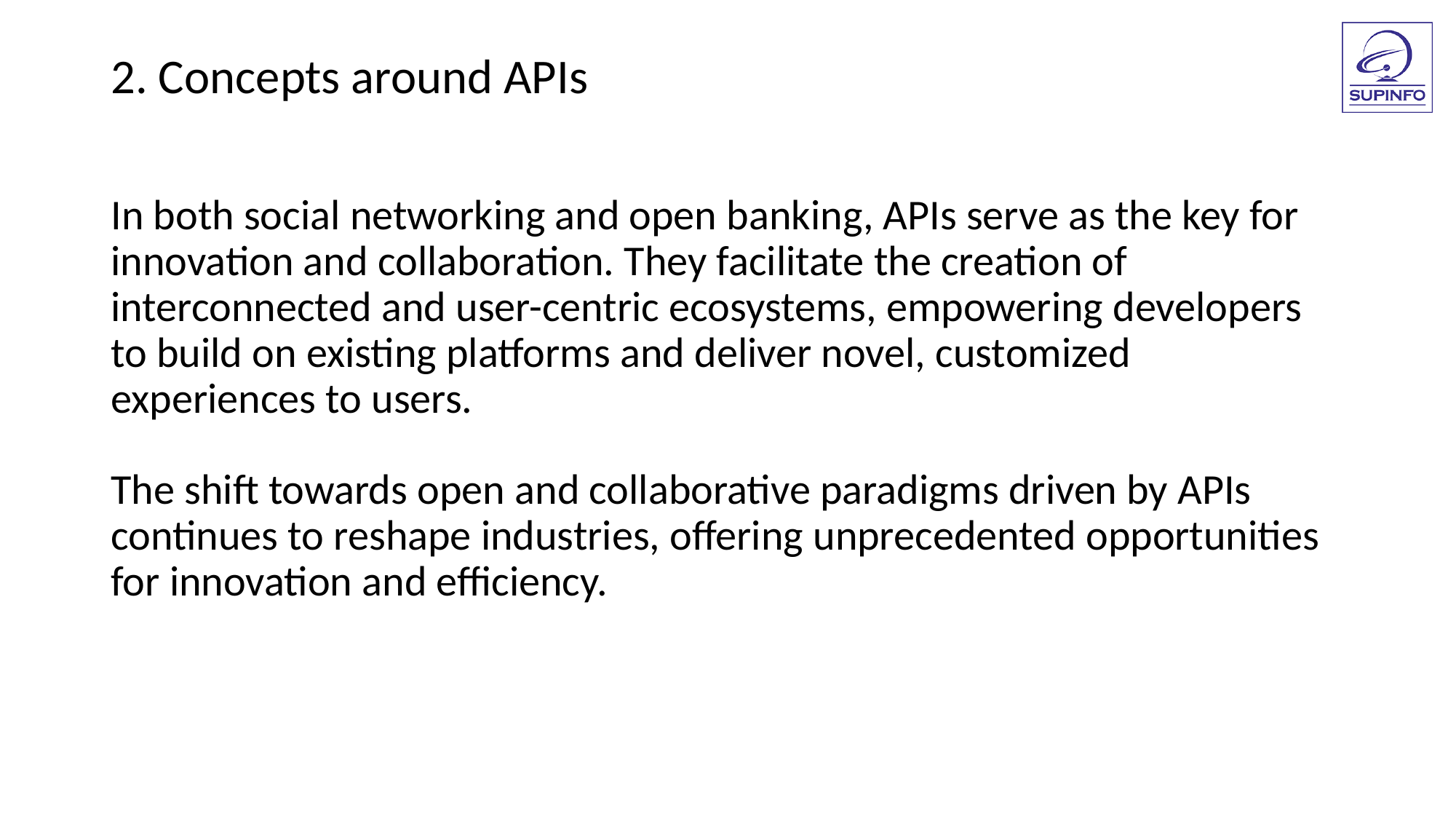

2. Concepts around APIs

In both social networking and open banking, APIs serve as the key for innovation and collaboration. They facilitate the creation of interconnected and user-centric ecosystems, empowering developers to build on existing platforms and deliver novel, customized experiences to users.

The shift towards open and collaborative paradigms driven by APIs continues to reshape industries, offering unprecedented opportunities for innovation and efficiency.